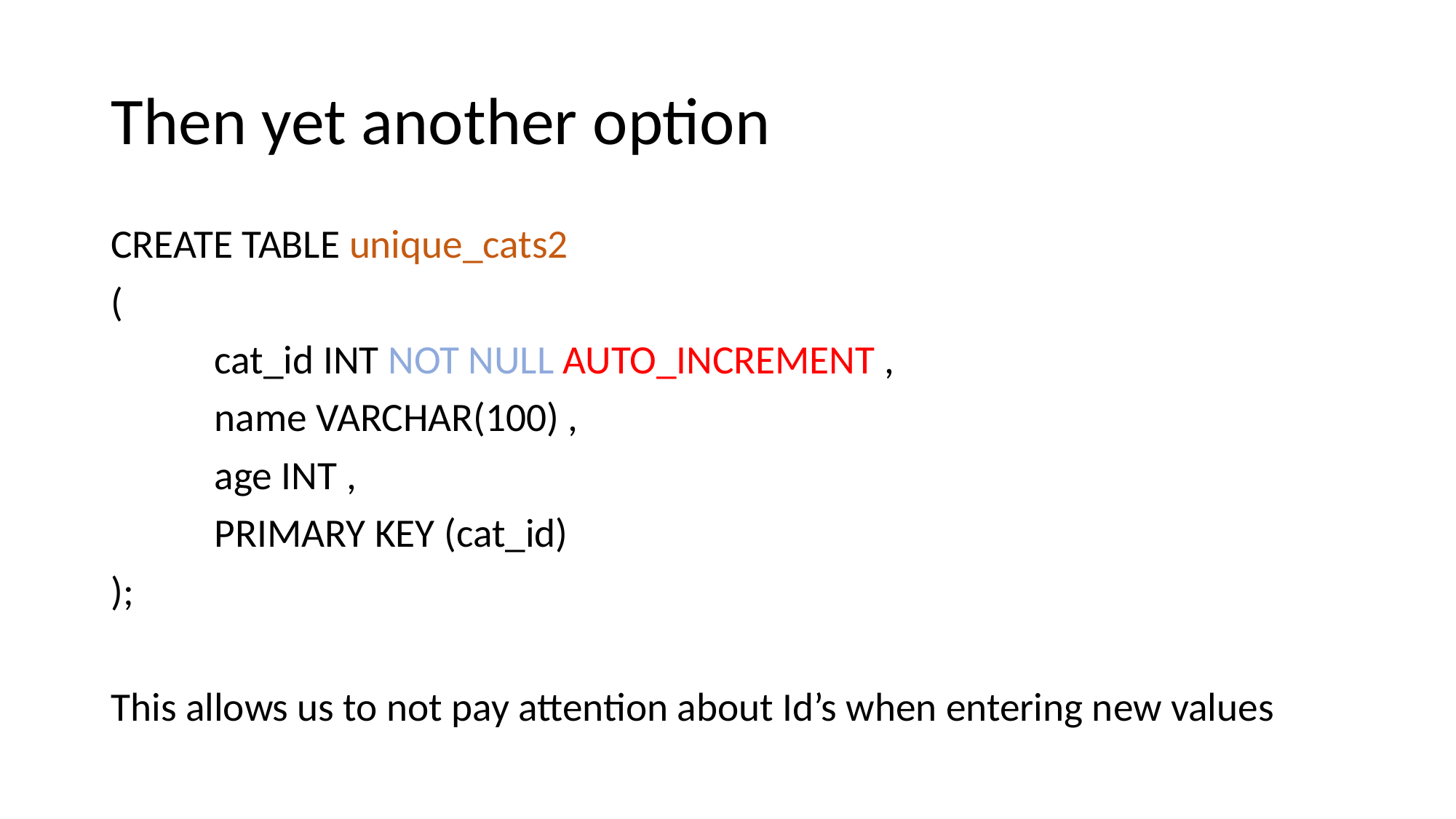

# Then yet another option
CREATE TABLE unique_cats2
(
	cat_id INT NOT NULL AUTO_INCREMENT ,
	name VARCHAR(100) ,
	age INT ,
	PRIMARY KEY (cat_id)
);

This allows us to not pay attention about Id’s when entering new values